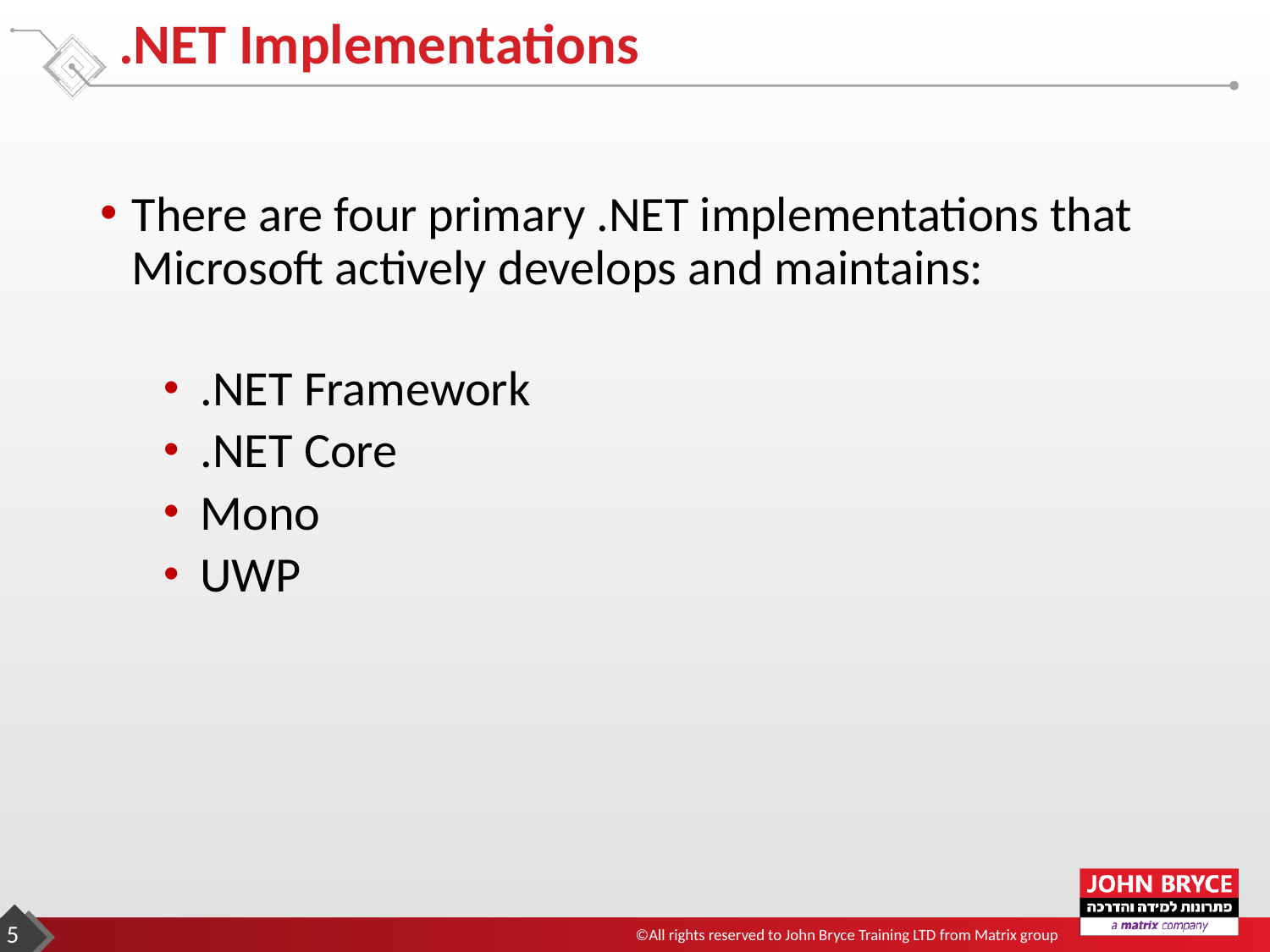

# .NET Implementations
There are four primary .NET implementations that Microsoft actively develops and maintains:
.NET Framework
.NET Core
Mono
UWP
5